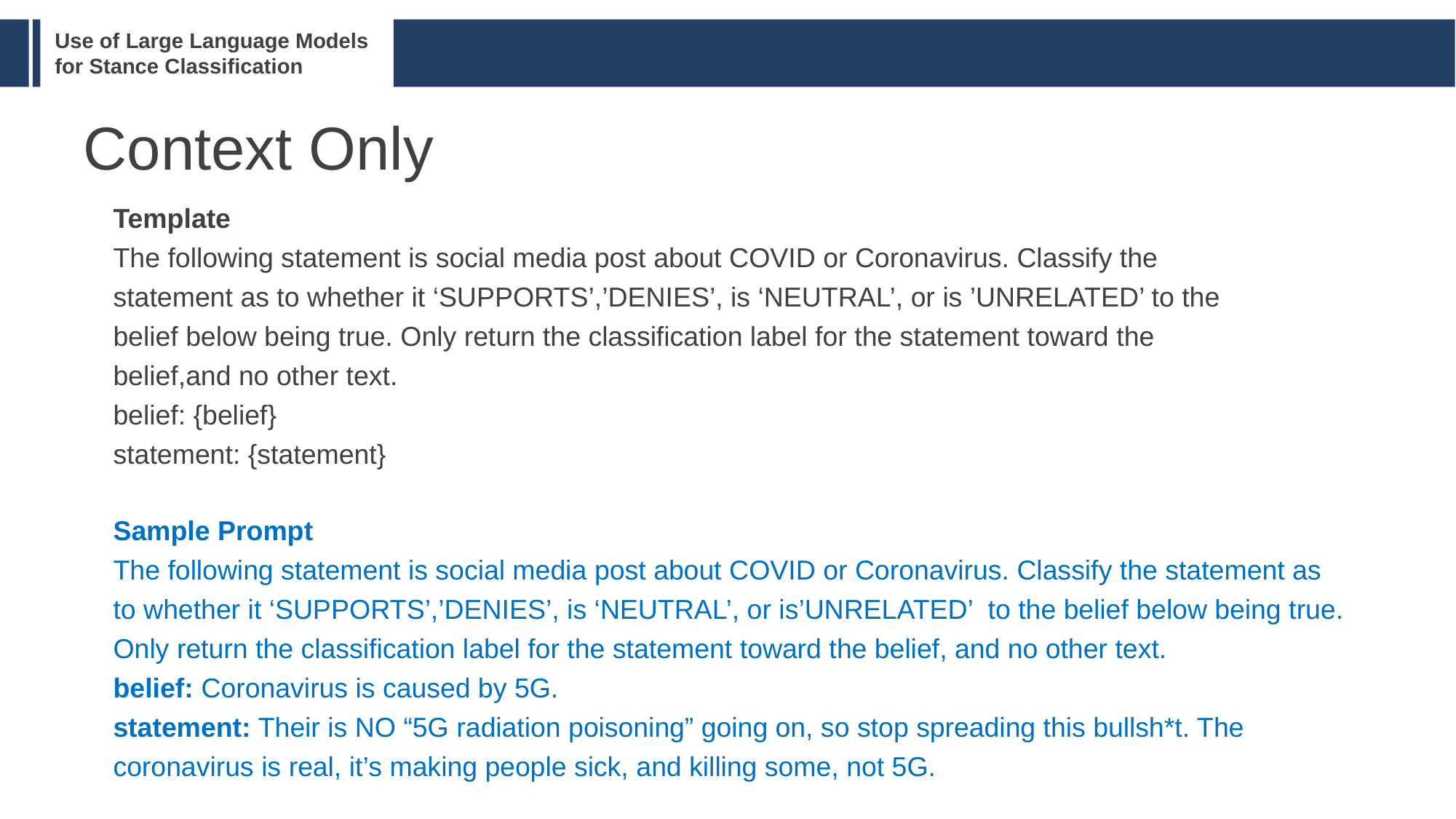

Context Only
Template
The following statement is social media post about COVID or Coronavirus. Classify the statement as to whether it ‘SUPPORTS’,’DENIES’, is ‘NEUTRAL’, or is ’UNRELATED’ to the belief below being true. Only return the classification label for the statement toward the belief,and no other text.
belief: {belief}
statement: {statement}
Sample Prompt
The following statement is social media post about COVID or Coronavirus. Classify the statement as to whether it ‘SUPPORTS’,’DENIES’, is ‘NEUTRAL’, or is’UNRELATED’  to the belief below being true. Only return the classification label for the statement toward the belief, and no other text.
belief: Coronavirus is caused by 5G.
statement: Their is NO “5G radiation poisoning” going on, so stop spreading this bullsh*t. The coronavirus is real, it’s making people sick, and killing some, not 5G.